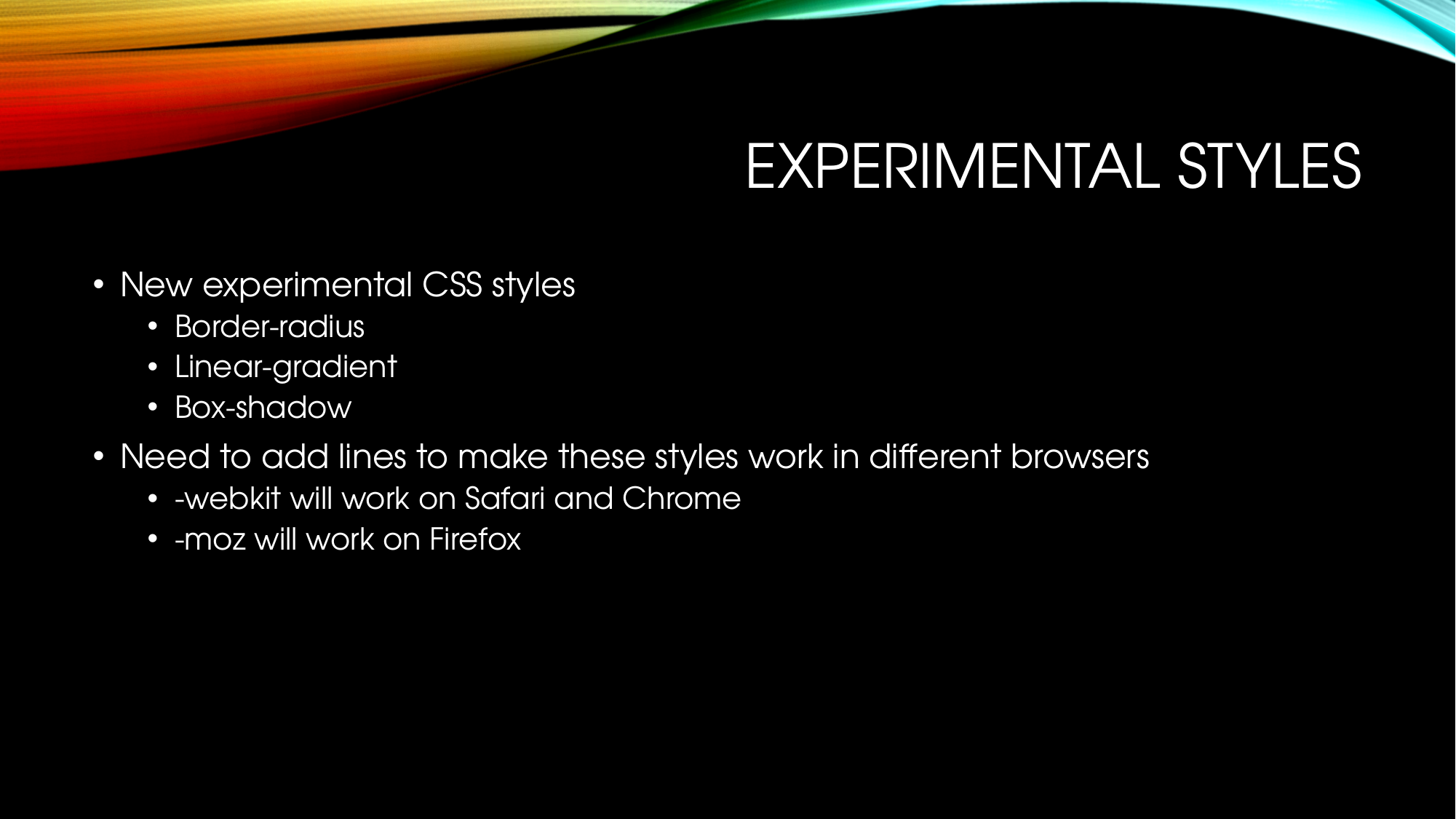

# Experimental styles
New experimental CSS styles
Border-radius
Linear-gradient
Box-shadow
Need to add lines to make these styles work in different browsers
-webkit will work on Safari and Chrome
-moz will work on Firefox